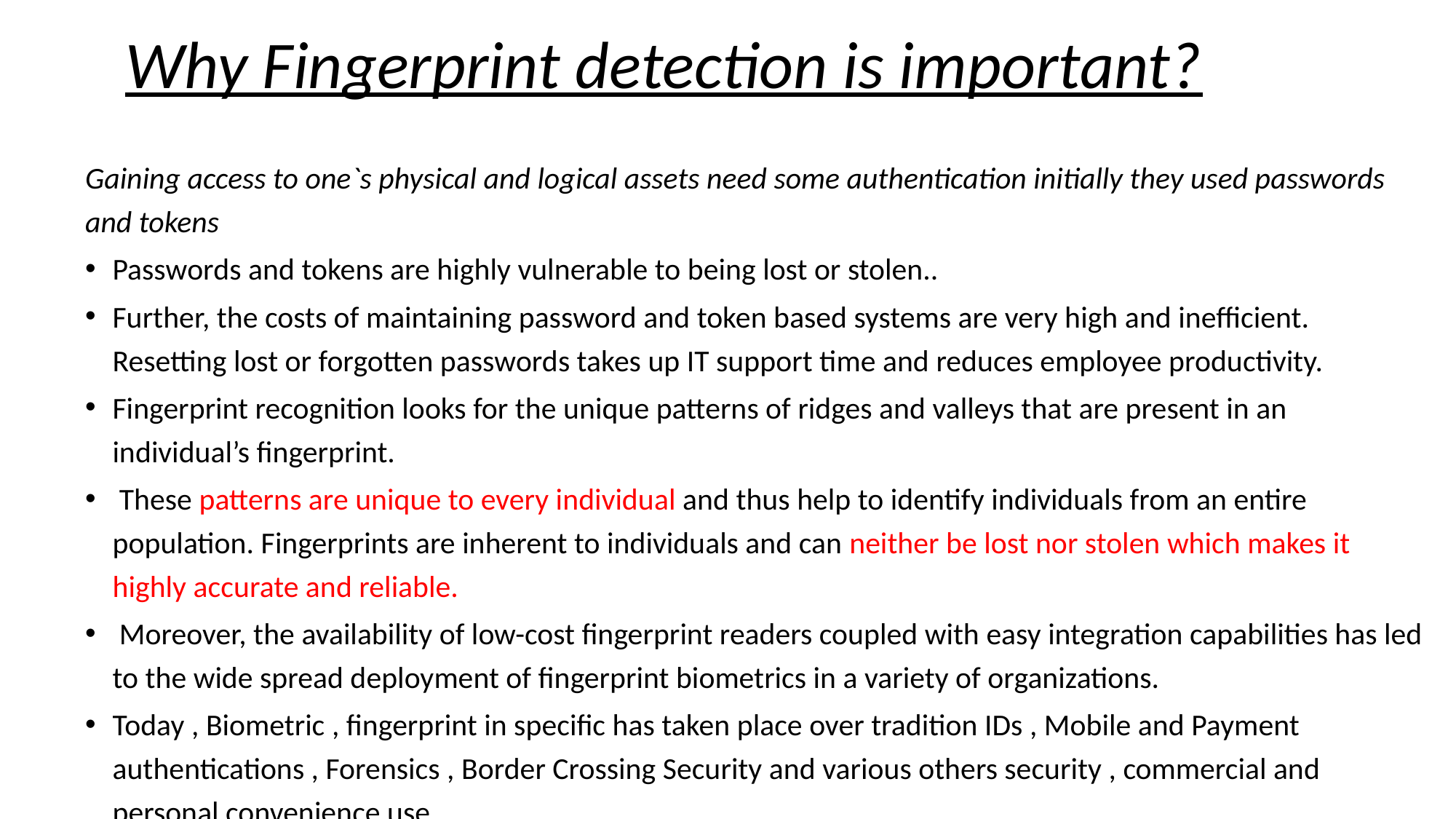

# Why Fingerprint detection is important?
Gaining access to one`s physical and logical assets need some authentication initially they used passwords and tokens
Passwords and tokens are highly vulnerable to being lost or stolen..
Further, the costs of maintaining password and token based systems are very high and inefficient. Resetting lost or forgotten passwords takes up IT support time and reduces employee productivity.
Fingerprint recognition looks for the unique patterns of ridges and valleys that are present in an individual’s fingerprint.
 These patterns are unique to every individual and thus help to identify individuals from an entire population. Fingerprints are inherent to individuals and can neither be lost nor stolen which makes it highly accurate and reliable.
 Moreover, the availability of low-cost fingerprint readers coupled with easy integration capabilities has led to the wide spread deployment of fingerprint biometrics in a variety of organizations.
Today , Biometric , fingerprint in specific has taken place over tradition IDs , Mobile and Payment authentications , Forensics , Border Crossing Security and various others security , commercial and personal convenience use.